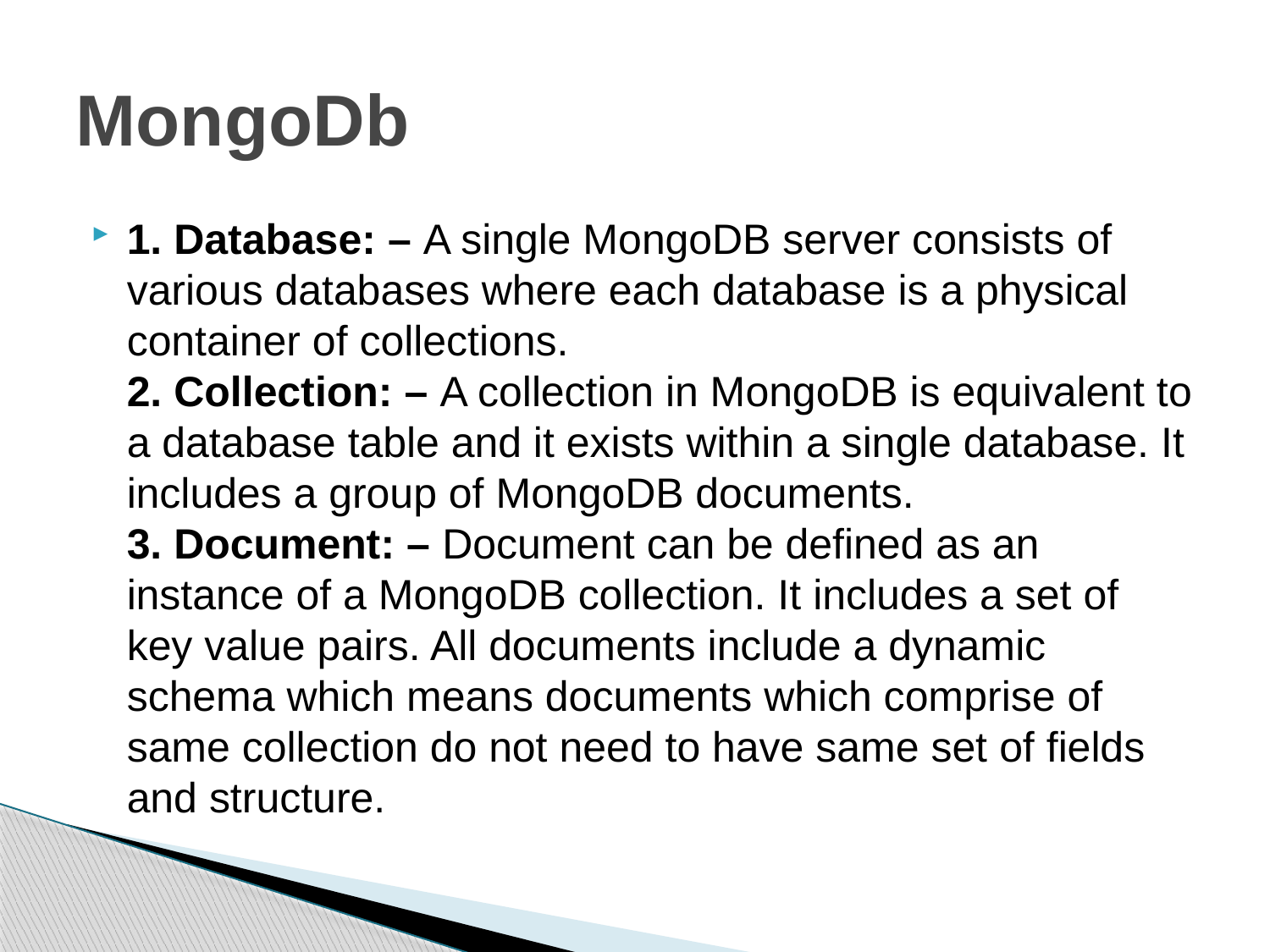

# MongoDb
1. Database: – A single MongoDB server consists of various databases where each database is a physical container of collections.
2. Collection: – A collection in MongoDB is equivalent to a database table and it exists within a single database. It includes a group of MongoDB documents.
3. Document: – Document can be defined as an instance of a MongoDB collection. It includes a set of key value pairs. All documents include a dynamic schema which means documents which comprise of same collection do not need to have same set of fields and structure.